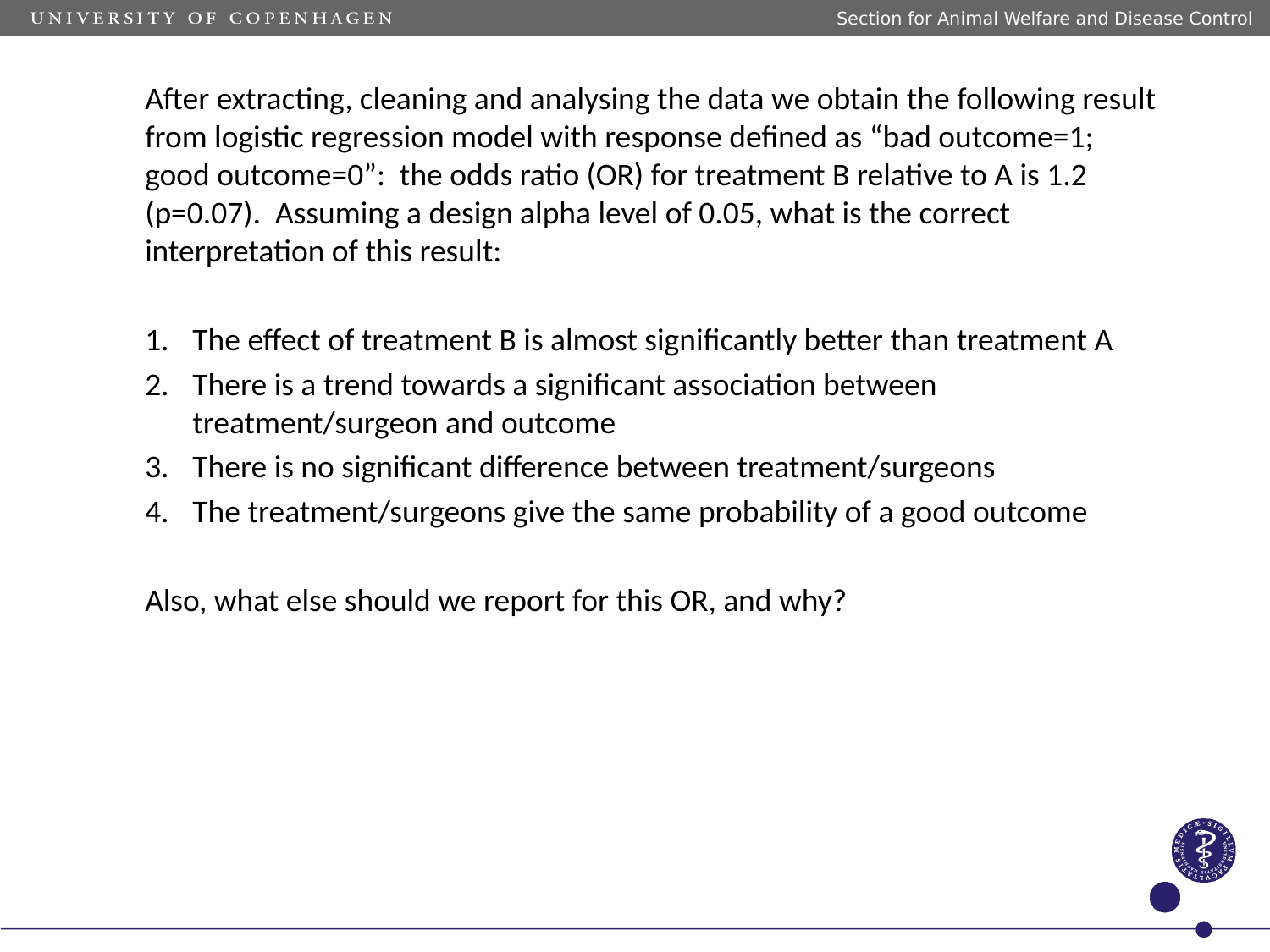

Section for Animal Welfare and Disease Control
After extracting, cleaning and analysing the data we obtain the following result from logistic regression model with response defined as “bad outcome=1; good outcome=0”:  the odds ratio (OR) for treatment B relative to A is 1.2 (p=0.07).  Assuming a design alpha level of 0.05, what is the correct interpretation of this result:

The effect of treatment B is almost significantly better than treatment A
There is a trend towards a significant association between treatment/surgeon and outcome
There is no significant difference between treatment/surgeons
The treatment/surgeons give the same probability of a good outcome

Also, what else should we report for this OR, and why?